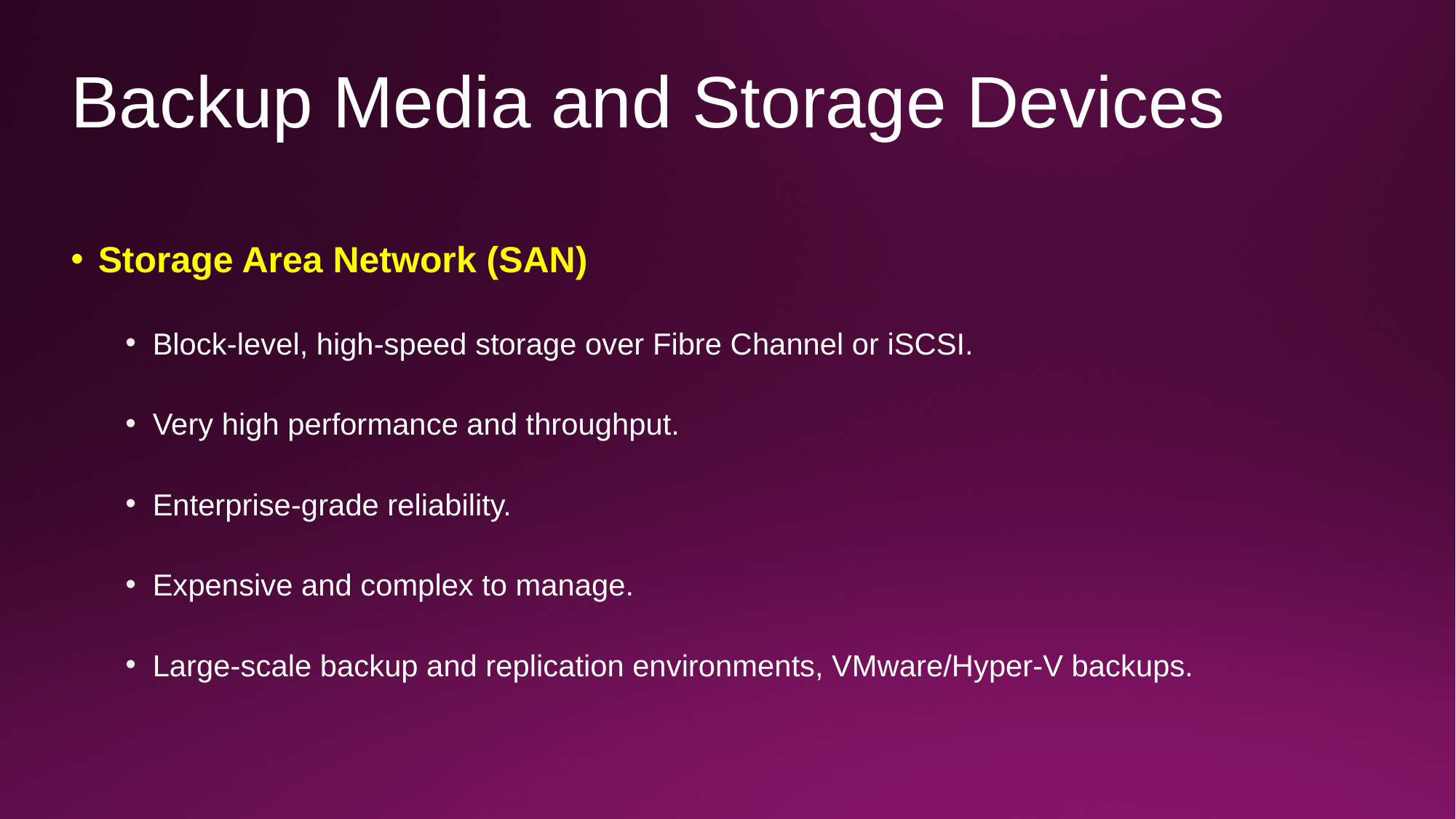

# Backup Media and Storage Devices
Storage Area Network (SAN)
Block-level, high-speed storage over Fibre Channel or iSCSI.
Very high performance and throughput.
Enterprise-grade reliability.
Expensive and complex to manage.
Large-scale backup and replication environments, VMware/Hyper-V backups.